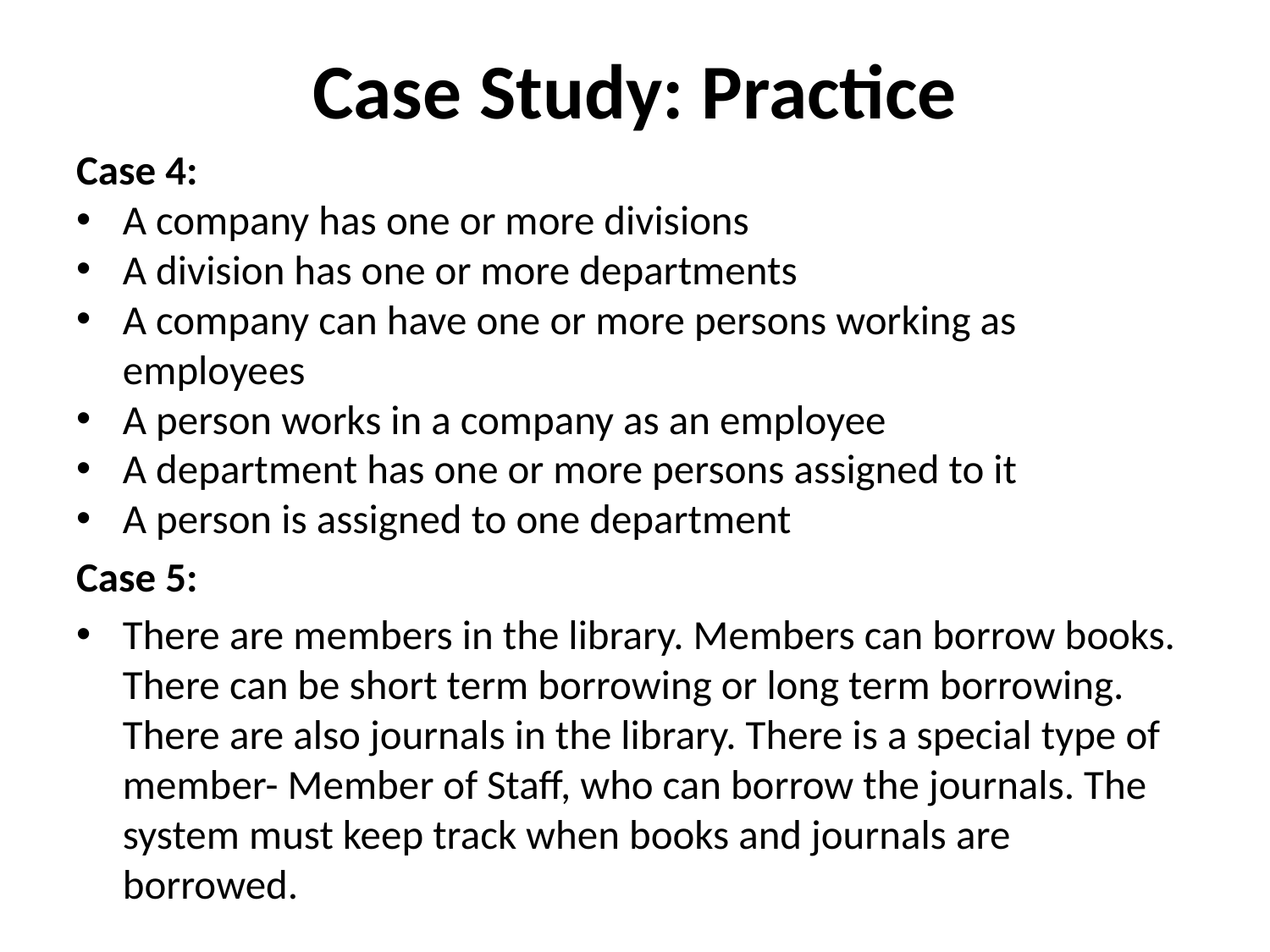

# Case Study: Practice
Case 4:
A company has one or more divisions
A division has one or more departments
A company can have one or more persons working as employees
A person works in a company as an employee
A department has one or more persons assigned to it
A person is assigned to one department
Case 5:
There are members in the library. Members can borrow books. There can be short term borrowing or long term borrowing. There are also journals in the library. There is a special type of member- Member of Staff, who can borrow the journals. The system must keep track when books and journals are borrowed.